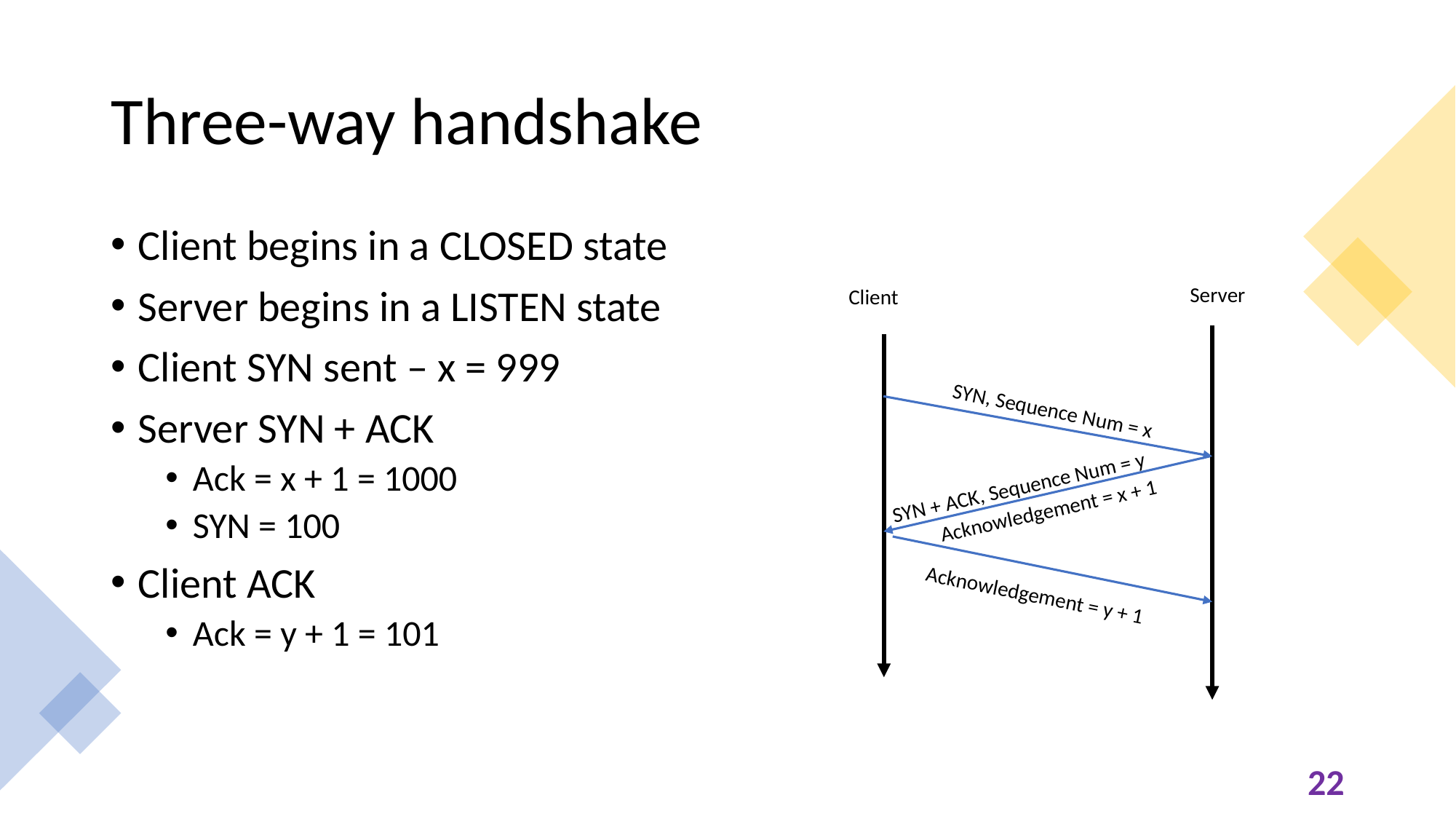

# Three-way handshake
Client begins in a CLOSED state
Server begins in a LISTEN state
Client SYN sent – x = 999
Server SYN + ACK
Ack = x + 1 = 1000
SYN = 100
Client ACK
Ack = y + 1 = 101
Server
Client
SYN, Sequence Num = x
SYN + ACK, Sequence Num = y
Acknowledgement = x + 1
Acknowledgement = y + 1
22